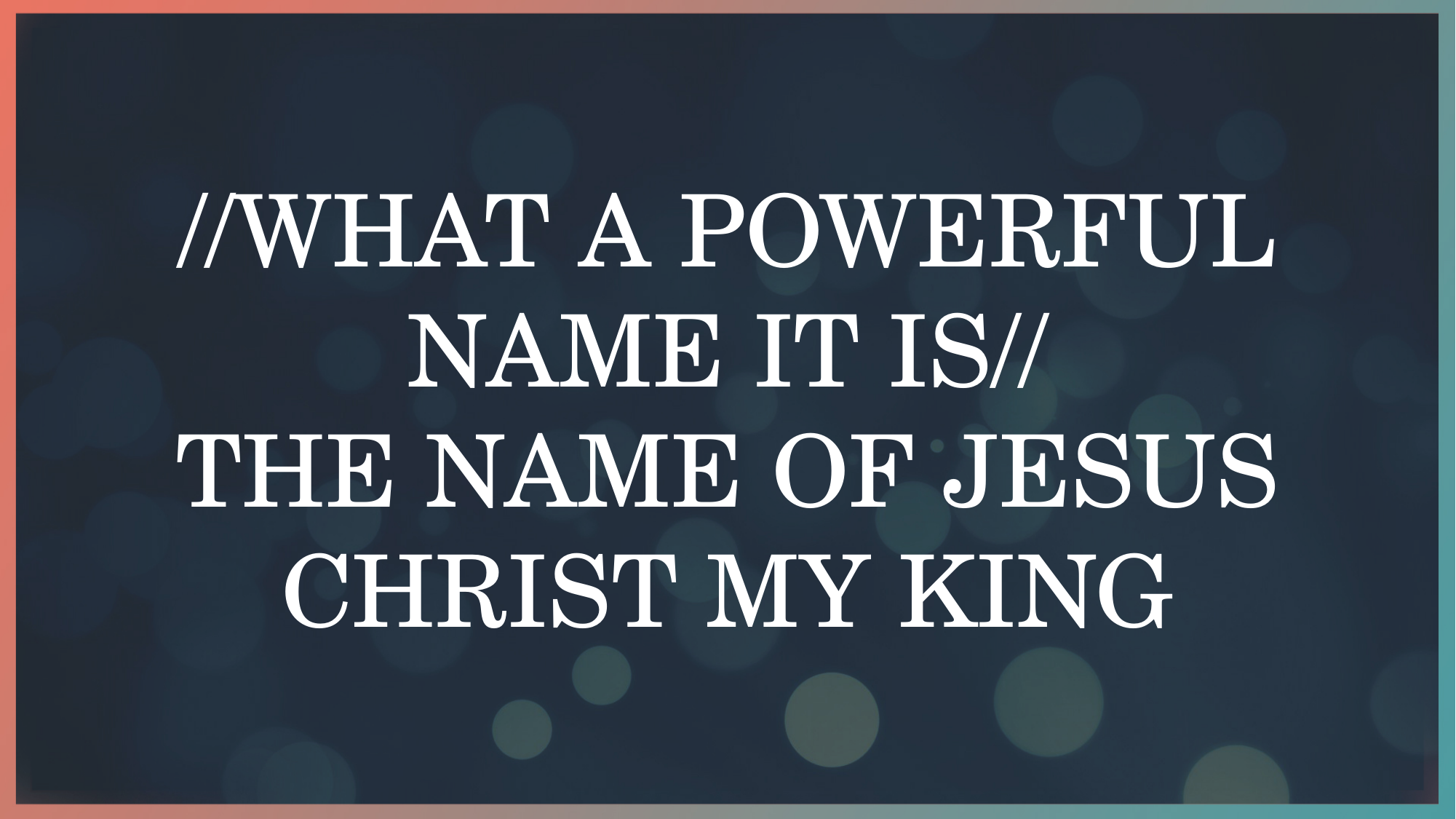

//WHAT A POWERFUL NAME IT IS//
THE NAME OF JESUS CHRIST MY KING